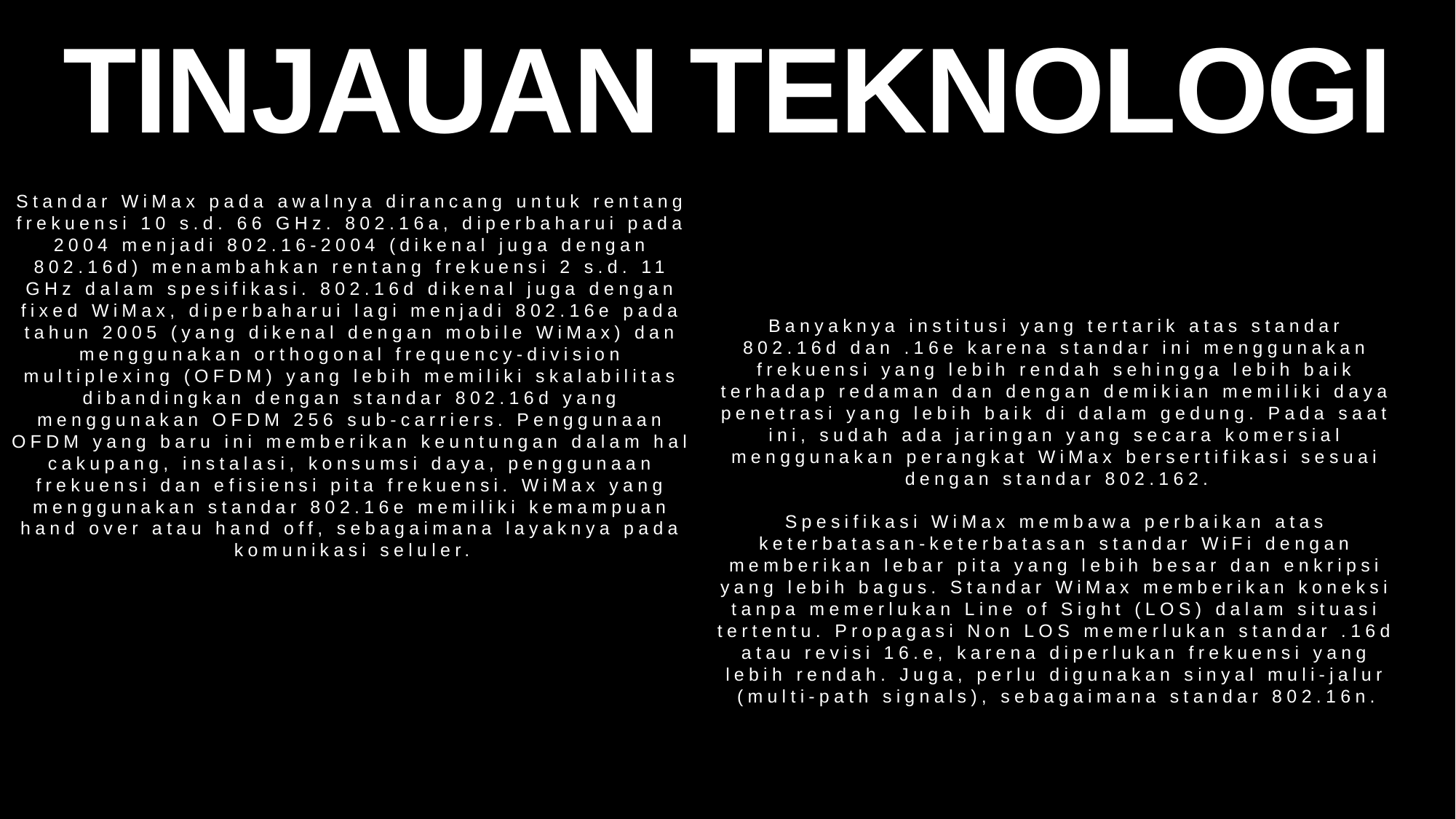

TINJAUAN TEKNOLOGI
Standar WiMax pada awalnya dirancang untuk rentang frekuensi 10 s.d. 66 GHz. 802.16a, diperbaharui pada 2004 menjadi 802.16-2004 (dikenal juga dengan 802.16d) menambahkan rentang frekuensi 2 s.d. 11 GHz dalam spesifikasi. 802.16d dikenal juga dengan fixed WiMax, diperbaharui lagi menjadi 802.16e pada tahun 2005 (yang dikenal dengan mobile WiMax) dan menggunakan orthogonal frequency-division multiplexing (OFDM) yang lebih memiliki skalabilitas dibandingkan dengan standar 802.16d yang menggunakan OFDM 256 sub-carriers. Penggunaan OFDM yang baru ini memberikan keuntungan dalam hal cakupang, instalasi, konsumsi daya, penggunaan frekuensi dan efisiensi pita frekuensi. WiMax yang menggunakan standar 802.16e memiliki kemampuan hand over atau hand off, sebagaimana layaknya pada komunikasi seluler.
Banyaknya institusi yang tertarik atas standar 802.16d dan .16e karena standar ini menggunakan frekuensi yang lebih rendah sehingga lebih baik terhadap redaman dan dengan demikian memiliki daya penetrasi yang lebih baik di dalam gedung. Pada saat ini, sudah ada jaringan yang secara komersial menggunakan perangkat WiMax bersertifikasi sesuai dengan standar 802.162.

Spesifikasi WiMax membawa perbaikan atas keterbatasan-keterbatasan standar WiFi dengan memberikan lebar pita yang lebih besar dan enkripsi yang lebih bagus. Standar WiMax memberikan koneksi tanpa memerlukan Line of Sight (LOS) dalam situasi tertentu. Propagasi Non LOS memerlukan standar .16d atau revisi 16.e, karena diperlukan frekuensi yang lebih rendah. Juga, perlu digunakan sinyal muli-jalur (multi-path signals), sebagaimana standar 802.16n.